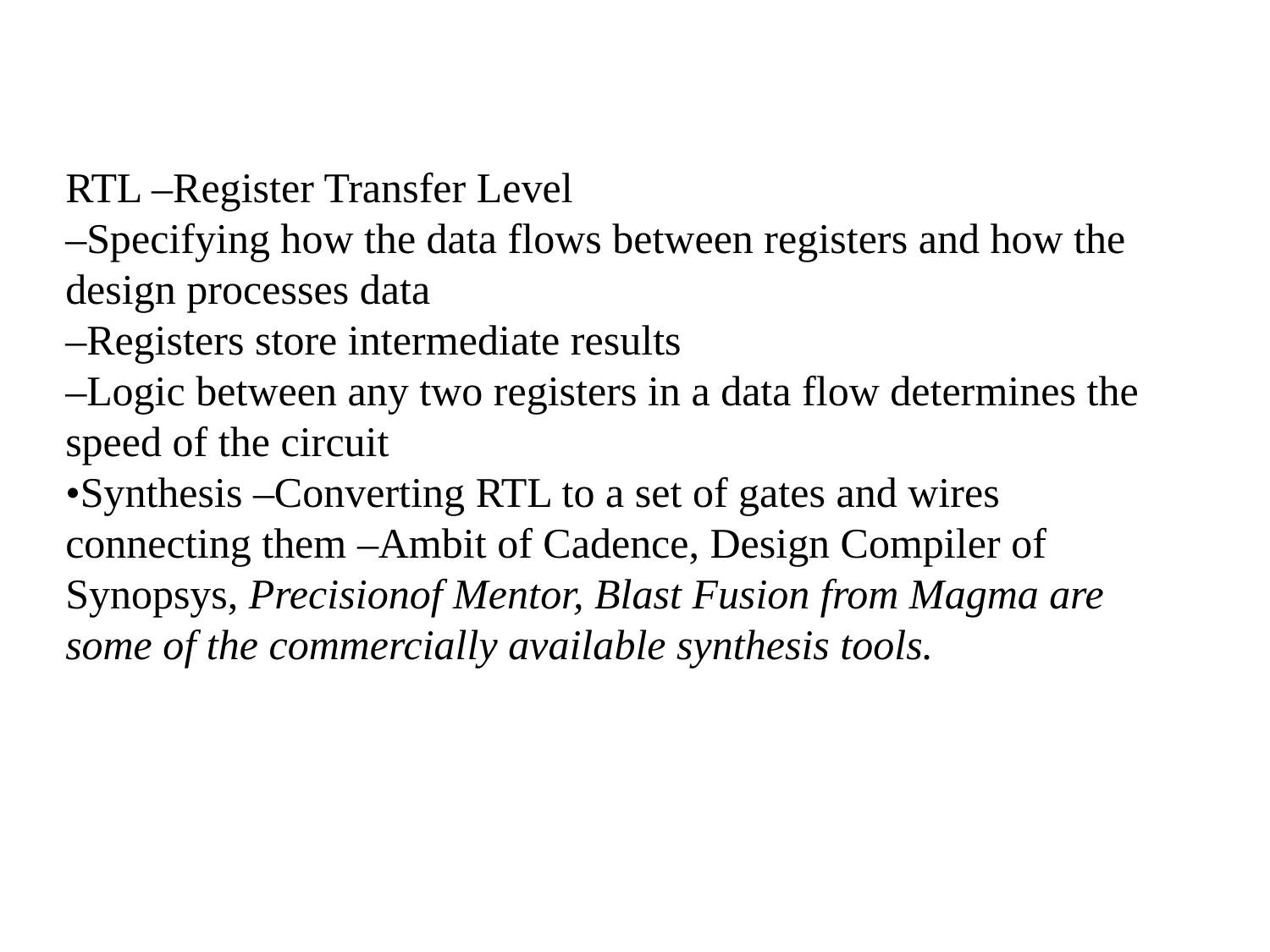

RTL –Register Transfer Level
–Specifying how the data flows between registers and how the design processes data
–Registers store intermediate results
–Logic between any two registers in a data flow determines the speed of the circuit
•Synthesis –Converting RTL to a set of gates and wires connecting them –Ambit of Cadence, Design Compiler of Synopsys, Precisionof Mentor, Blast Fusion from Magma are some of the commercially available synthesis tools.